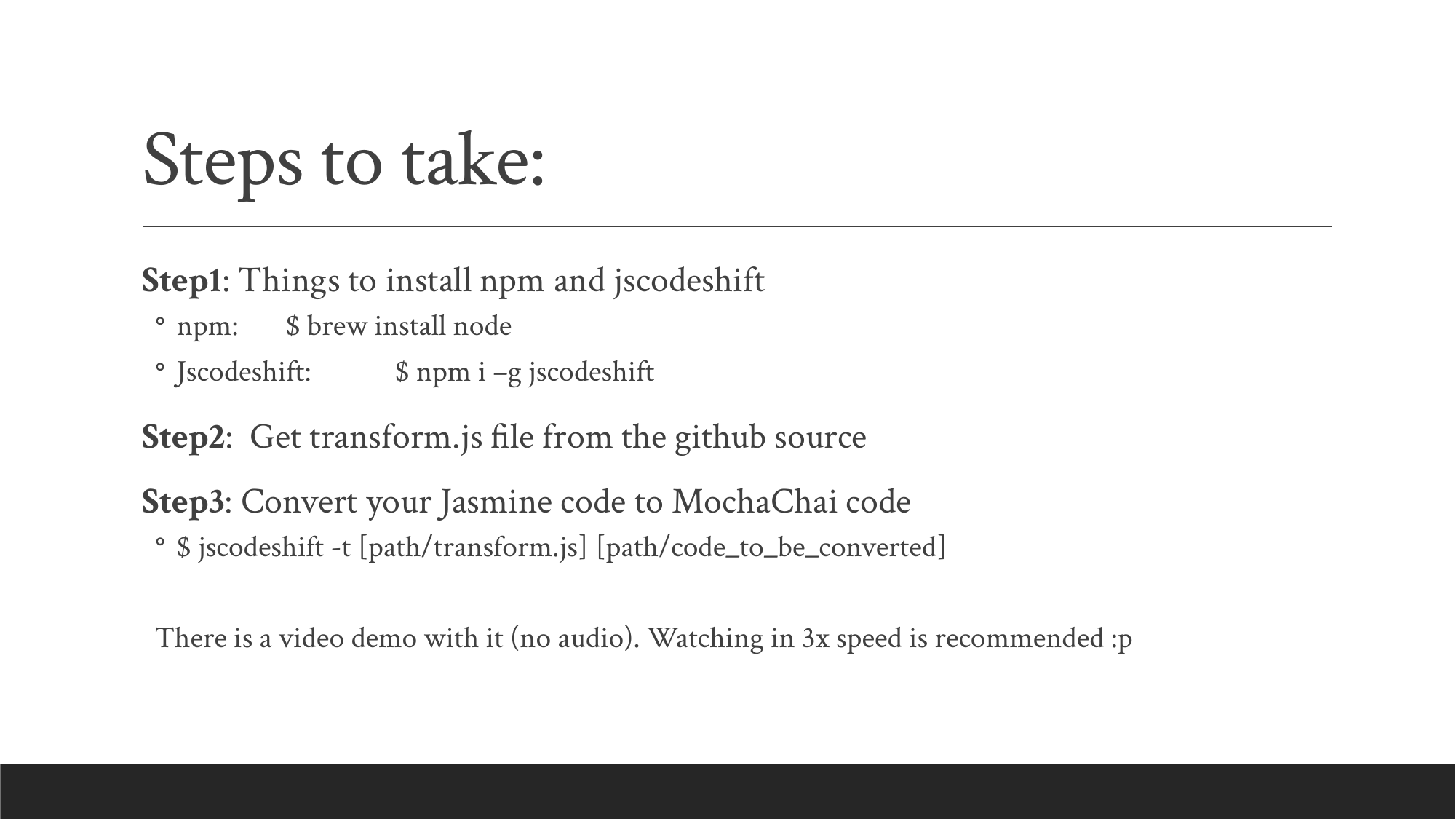

# Steps to take:
Step1: Things to install npm and jscodeshift
npm:      	$ brew install node
Jscodeshift:    	$ npm i –g jscodeshift
Step2:  Get transform.js file from the github source
Step3: Convert your Jasmine code to MochaChai code
$ jscodeshift -t [path/transform.js] [path/code_to_be_converted]

There is a video demo with it (no audio). Watching in 3x speed is recommended :p